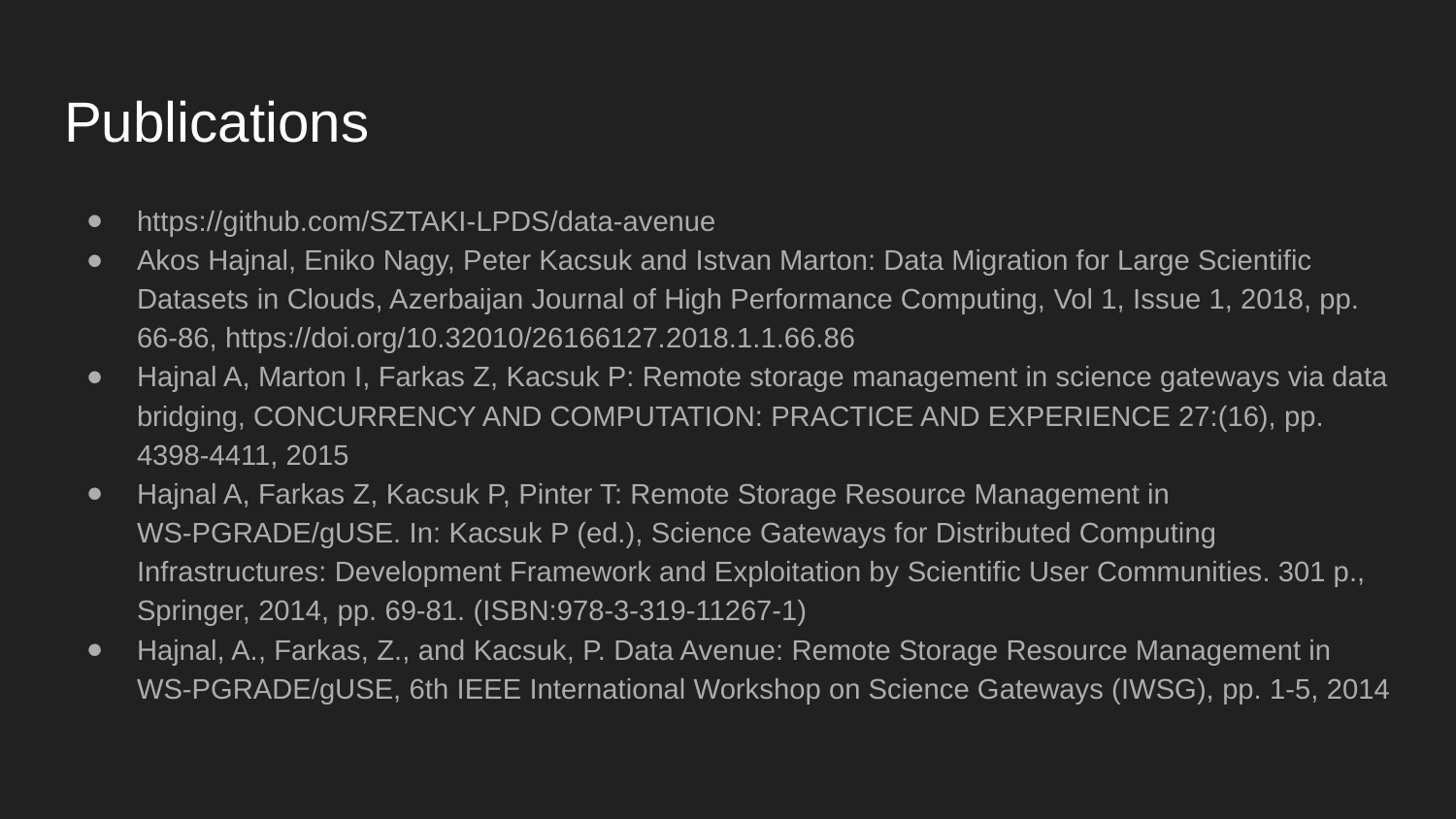

# Publications
https://github.com/SZTAKI-LPDS/data-avenue
Akos Hajnal, Eniko Nagy, Peter Kacsuk and Istvan Marton: Data Migration for Large Scientific Datasets in Clouds, Azerbaijan Journal of High Performance Computing, Vol 1, Issue 1, 2018, pp. 66-86, https://doi.org/10.32010/26166127.2018.1.1.66.86
Hajnal A, Marton I, Farkas Z, Kacsuk P: Remote storage management in science gateways via data bridging, CONCURRENCY AND COMPUTATION: PRACTICE AND EXPERIENCE 27:(16), pp. 4398-4411, 2015
Hajnal A, Farkas Z, Kacsuk P, Pinter T: Remote Storage Resource Management in WS-PGRADE/gUSE. In: Kacsuk P (ed.), Science Gateways for Distributed Computing Infrastructures: Development Framework and Exploitation by Scientific User Communities. 301 p., Springer, 2014, pp. 69-81. (ISBN:978-3-319-11267-1)
Hajnal, A., Farkas, Z., and Kacsuk, P. Data Avenue: Remote Storage Resource Management in WS-PGRADE/gUSE, 6th IEEE International Workshop on Science Gateways (IWSG), pp. 1-5, 2014